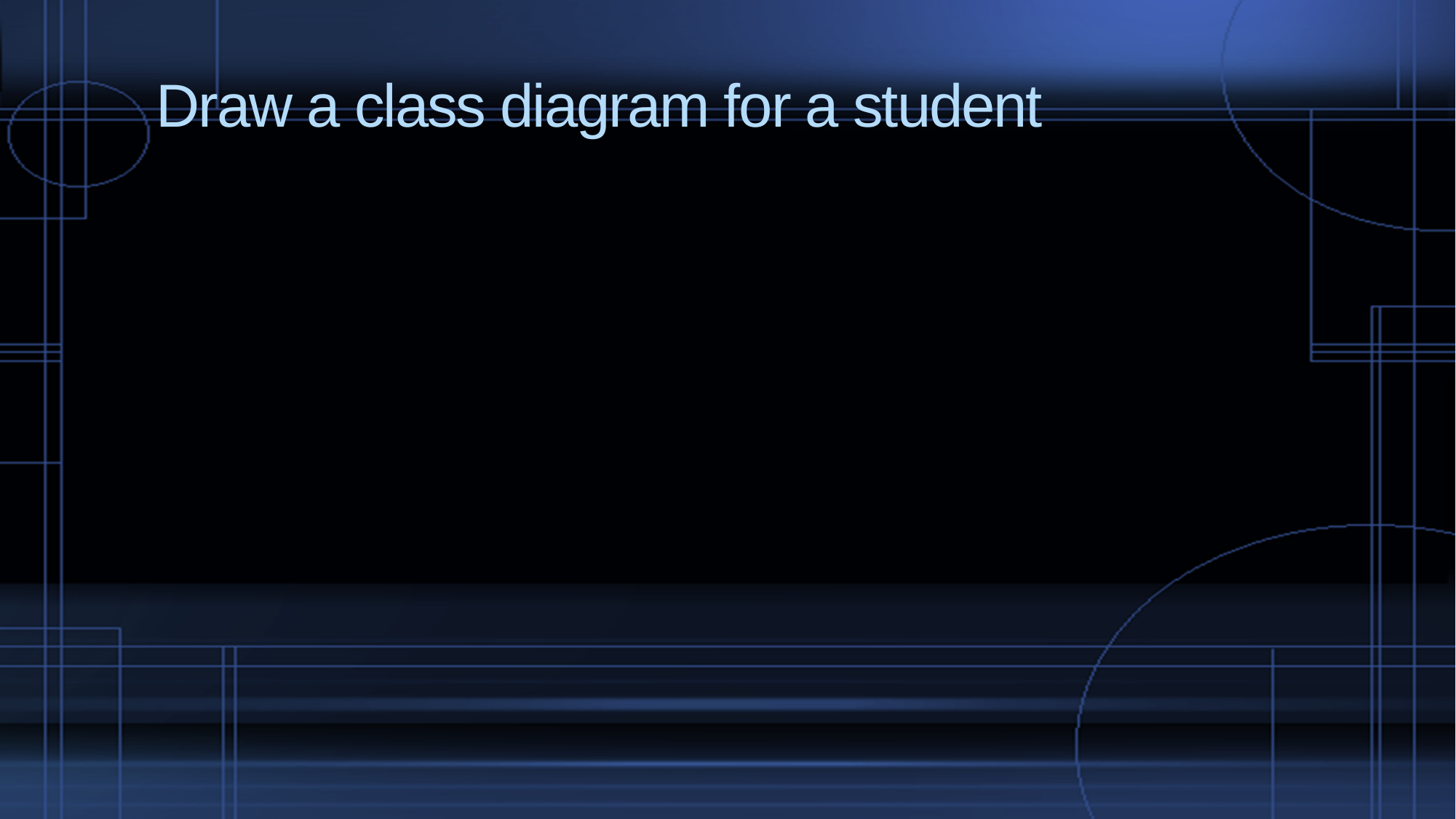

# Draw a class diagram for a student